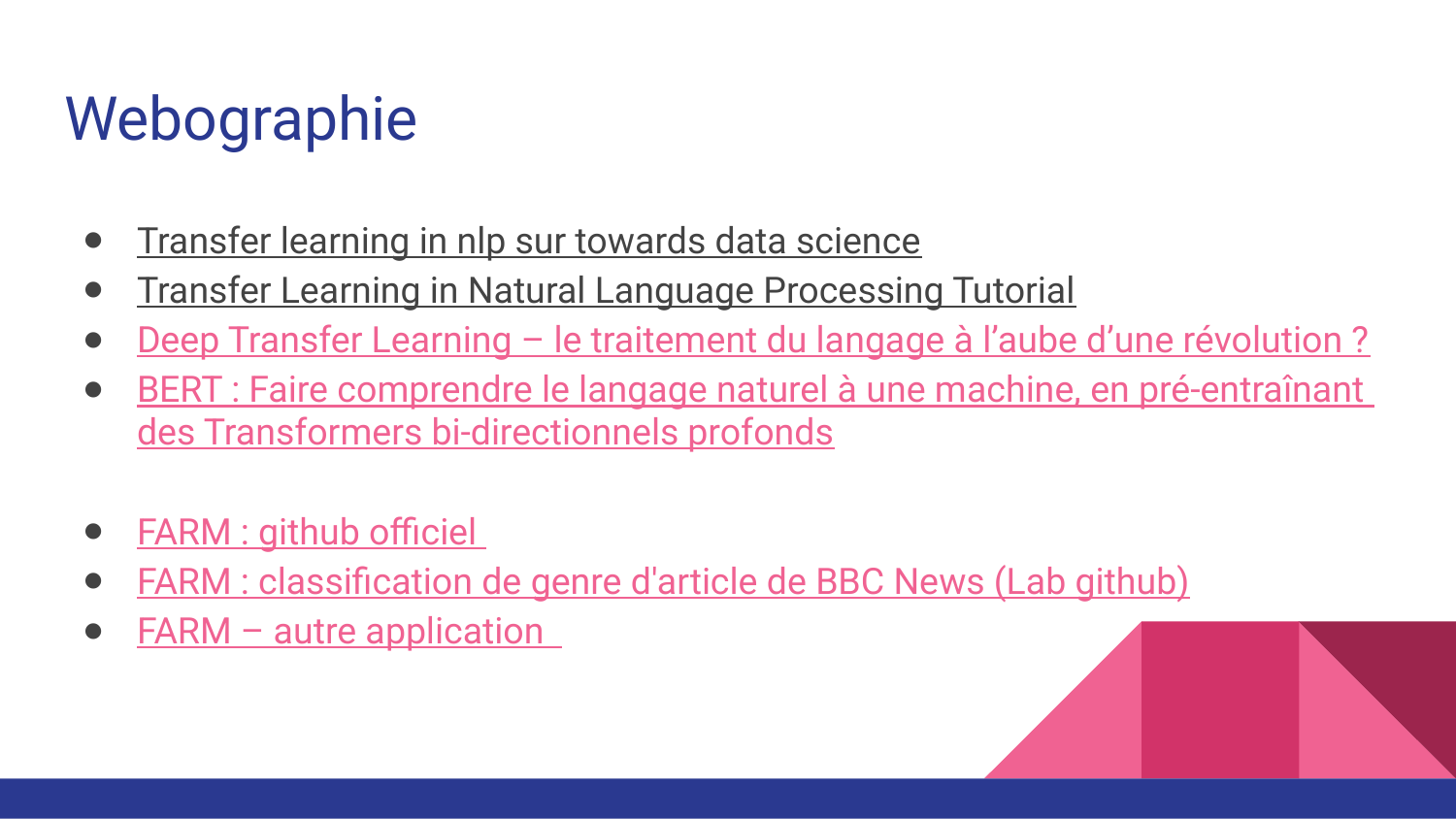

# Webographie
Transfer learning in nlp sur towards data science
Transfer Learning in Natural Language Processing Tutorial
Deep Transfer Learning – le traitement du langage à l’aube d’une révolution ?
BERT : Faire comprendre le langage naturel à une machine, en pré-entraînant des Transformers bi-directionnels profonds

FARM : github officiel
FARM : classification de genre d'article de BBC News (Lab github)
FARM – autre application